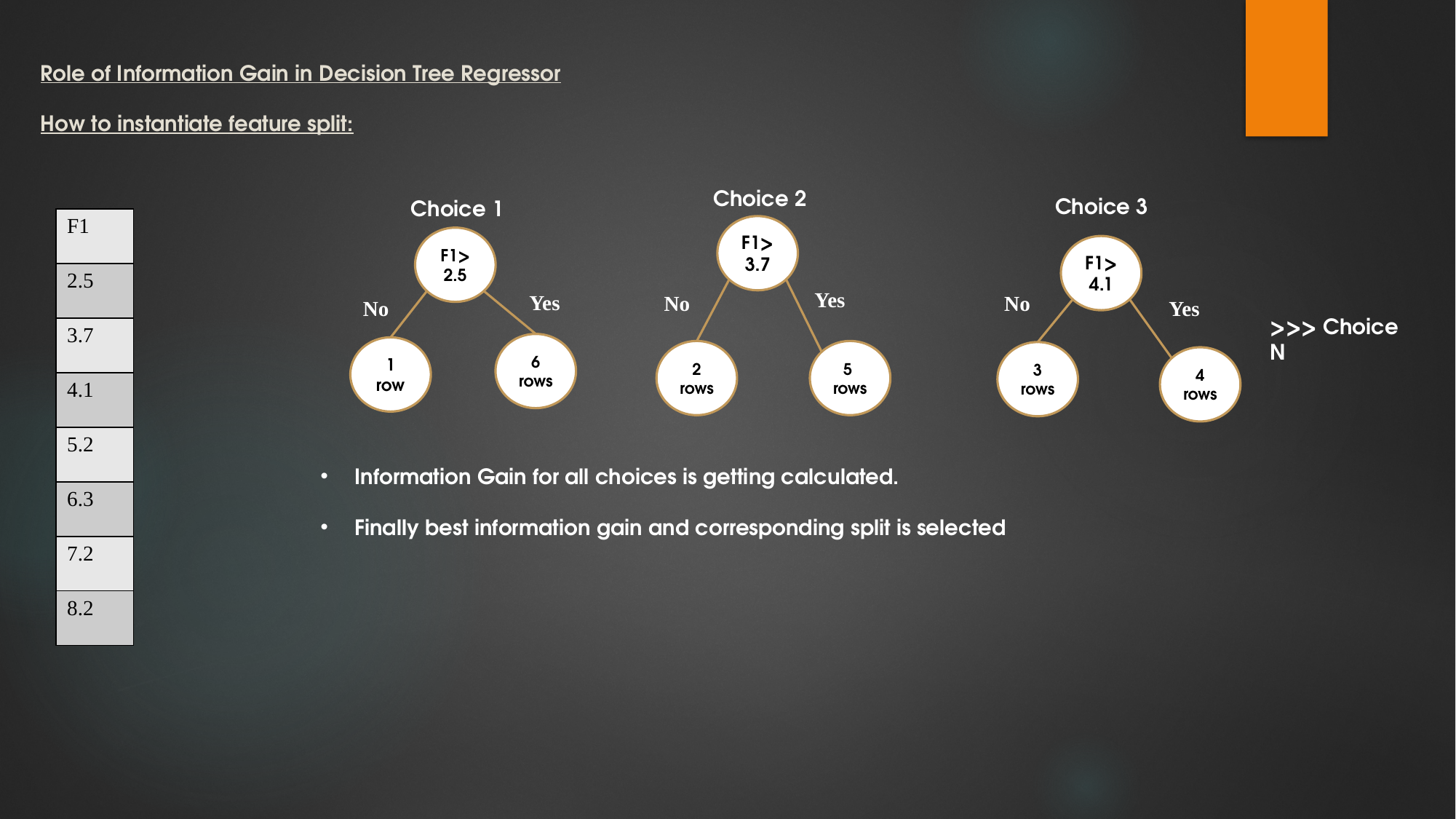

# Role of Information Gain in Decision Tree Regressor How to instantiate feature split:
Choice 2
Choice 3
Choice 1
| F1 |
| --- |
| 2.5 |
| 3.7 |
| 4.1 |
| 5.2 |
| 6.3 |
| 7.2 |
| 8.2 |
F1>3.7
F1>2.5
F1>4.1
Yes
Yes
No
No
Yes
No
>>> Choice N
6
rows
1 row
5
rows
2
rows
3
rows
4
rows
Information Gain for all choices is getting calculated.

Finally best information gain and corresponding split is selected